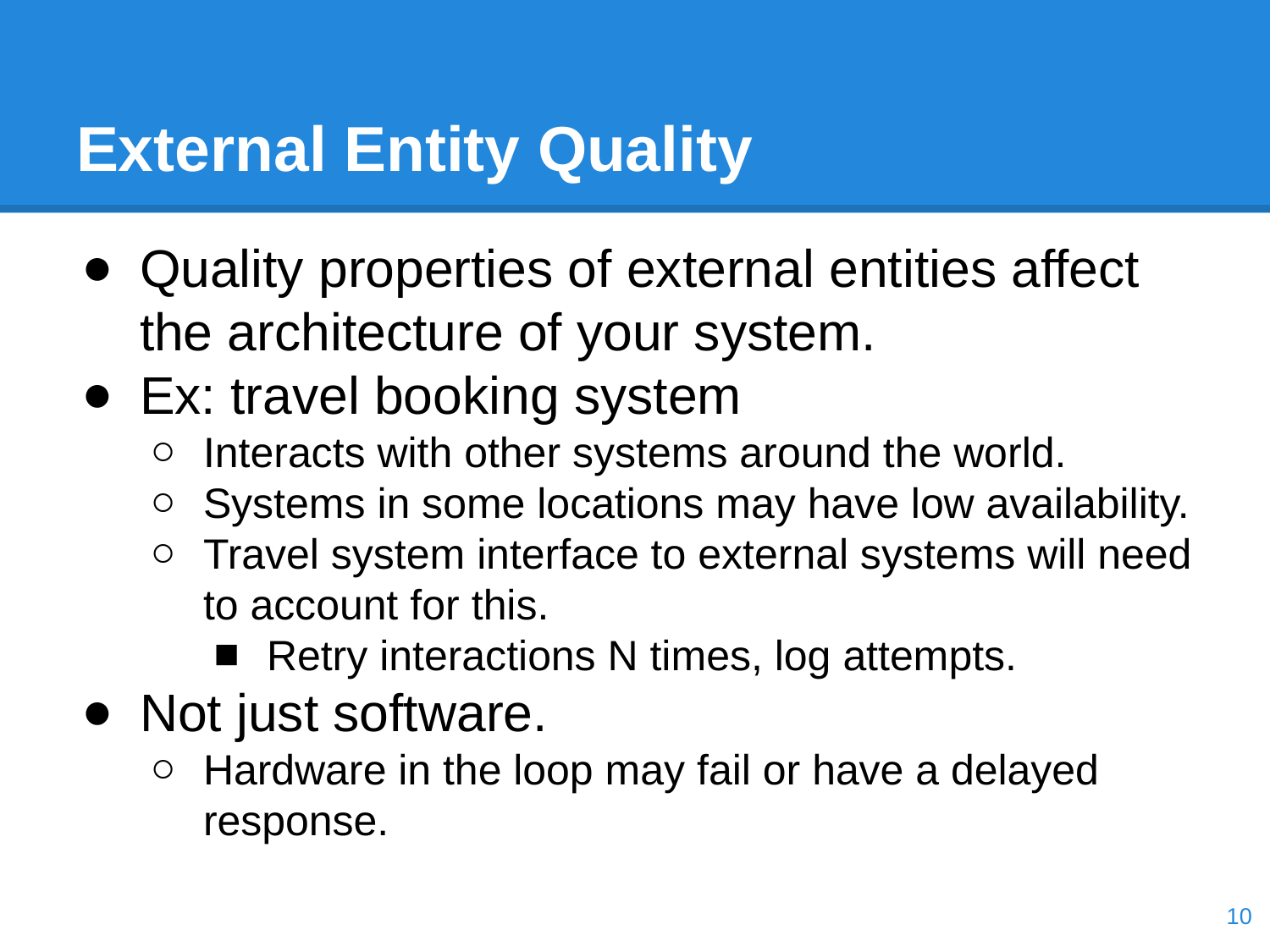

# External Entity Quality
Quality properties of external entities affect the architecture of your system.
Ex: travel booking system
Interacts with other systems around the world.
Systems in some locations may have low availability.
Travel system interface to external systems will need to account for this.
Retry interactions N times, log attempts.
Not just software.
Hardware in the loop may fail or have a delayed response.
10